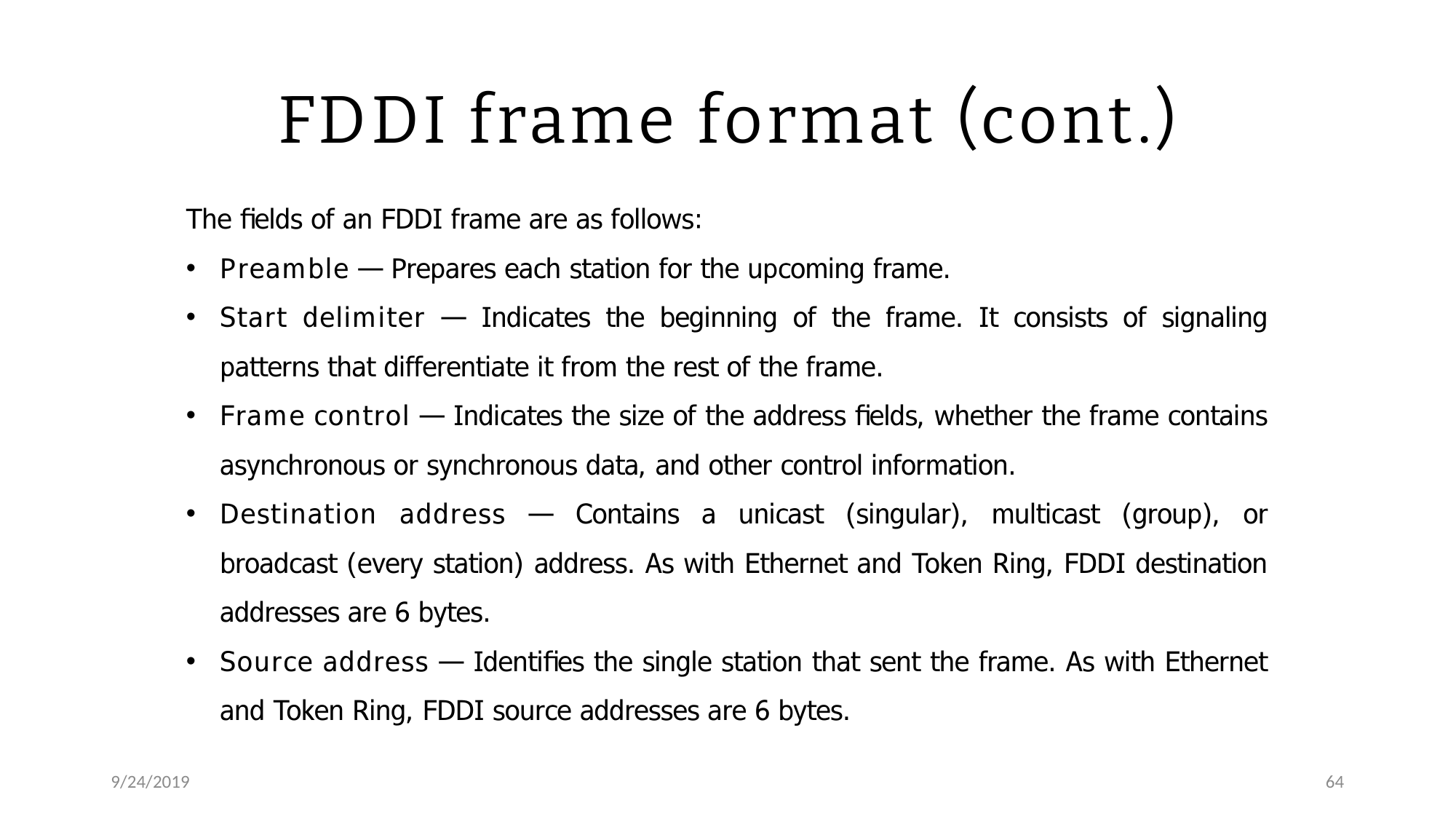

# FDDI frame format (cont.)
The fields of an FDDI frame are as follows:
Preamble — Prepares each station for the upcoming frame.
Start delimiter — Indicates the beginning of the frame. It consists of signaling patterns that differentiate it from the rest of the frame.
Frame control — Indicates the size of the address fields, whether the frame contains asynchronous or synchronous data, and other control information.
Destination address — Contains a unicast (singular), multicast (group), or broadcast (every station) address. As with Ethernet and Token Ring, FDDI destination addresses are 6 bytes.
Source address — Identifies the single station that sent the frame. As with Ethernet and Token Ring, FDDI source addresses are 6 bytes.
9/24/2019
64